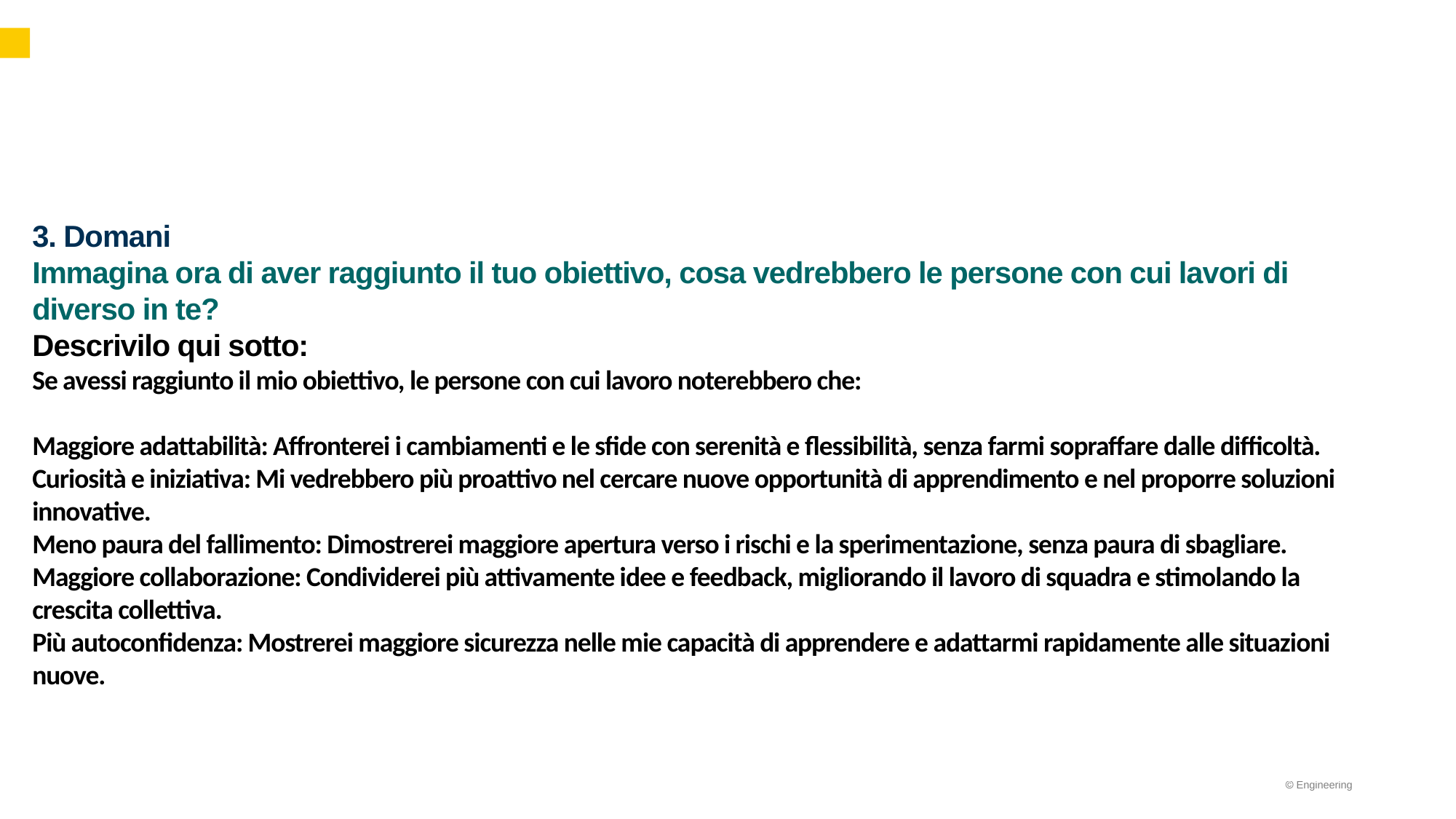

# 3. Domani Immagina ora di aver raggiunto il tuo obiettivo, cosa vedrebbero le persone con cui lavori di diverso in te? Descrivilo qui sotto: Se avessi raggiunto il mio obiettivo, le persone con cui lavoro noterebbero che: Maggiore adattabilità: Affronterei i cambiamenti e le sfide con serenità e flessibilità, senza farmi sopraffare dalle difficoltà. Curiosità e iniziativa: Mi vedrebbero più proattivo nel cercare nuove opportunità di apprendimento e nel proporre soluzioni innovative. Meno paura del fallimento: Dimostrerei maggiore apertura verso i rischi e la sperimentazione, senza paura di sbagliare. Maggiore collaborazione: Condividerei più attivamente idee e feedback, migliorando il lavoro di squadra e stimolando la crescita collettiva. Più autoconfidenza: Mostrerei maggiore sicurezza nelle mie capacità di apprendere e adattarmi rapidamente alle situazioni nuove.